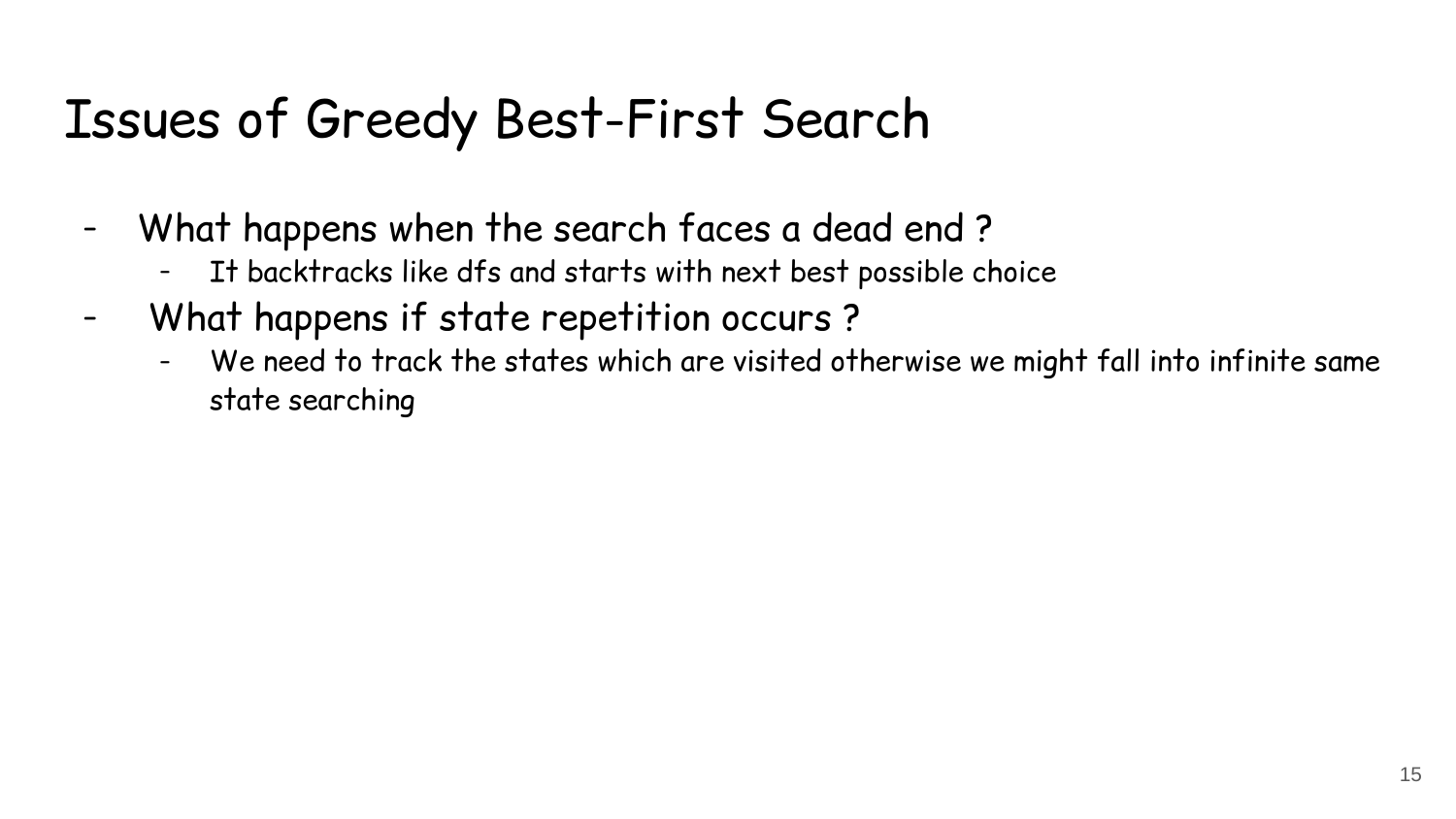

# Issues of Greedy Best-First Search
What happens when the search faces a dead end ?
It backtracks like dfs and starts with next best possible choice
 What happens if state repetition occurs ?
We need to track the states which are visited otherwise we might fall into infinite same state searching

15